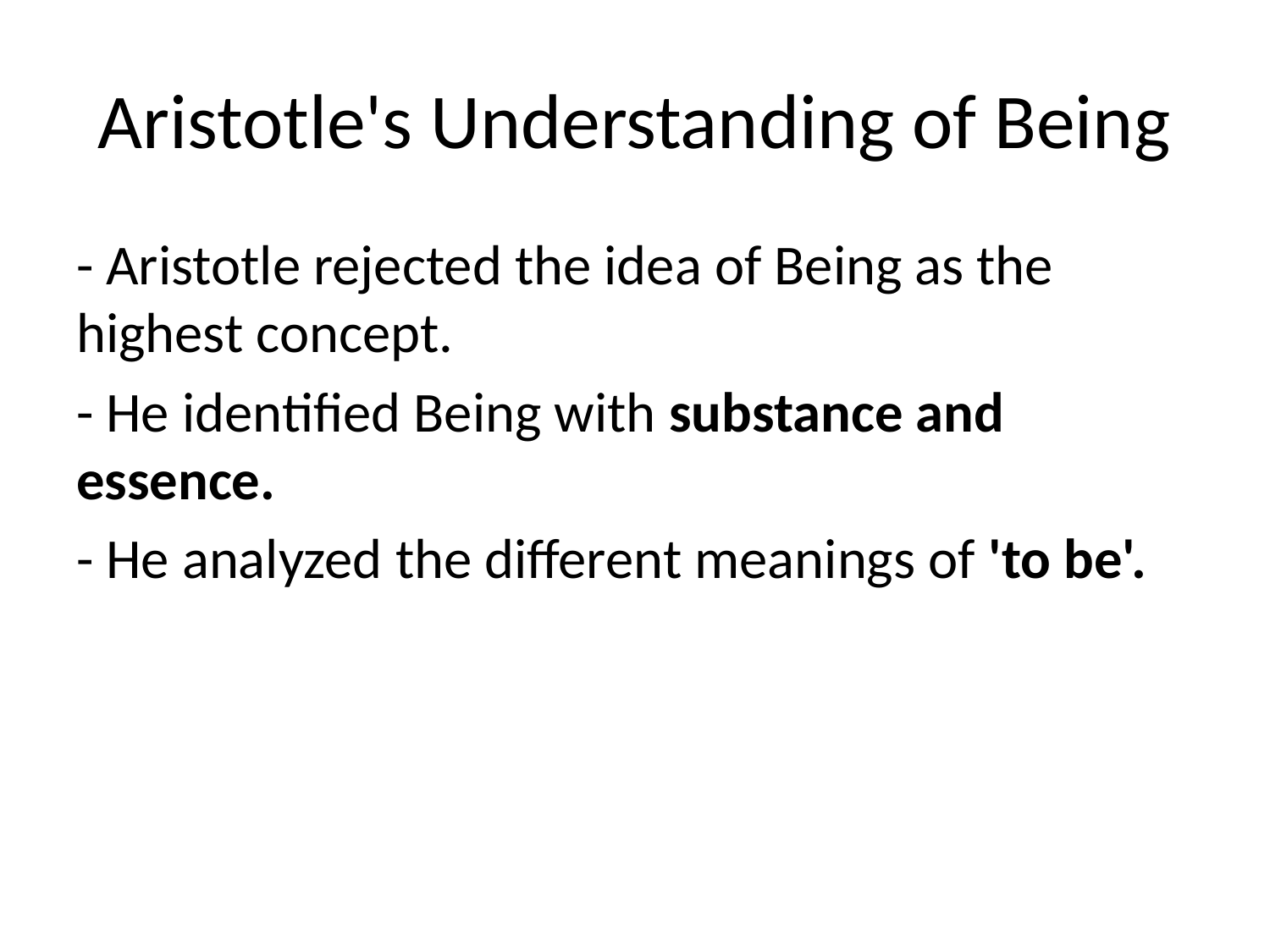

# Aristotle's Understanding of Being
- Aristotle rejected the idea of Being as the highest concept.
- He identified Being with substance and essence.
- He analyzed the different meanings of 'to be'.